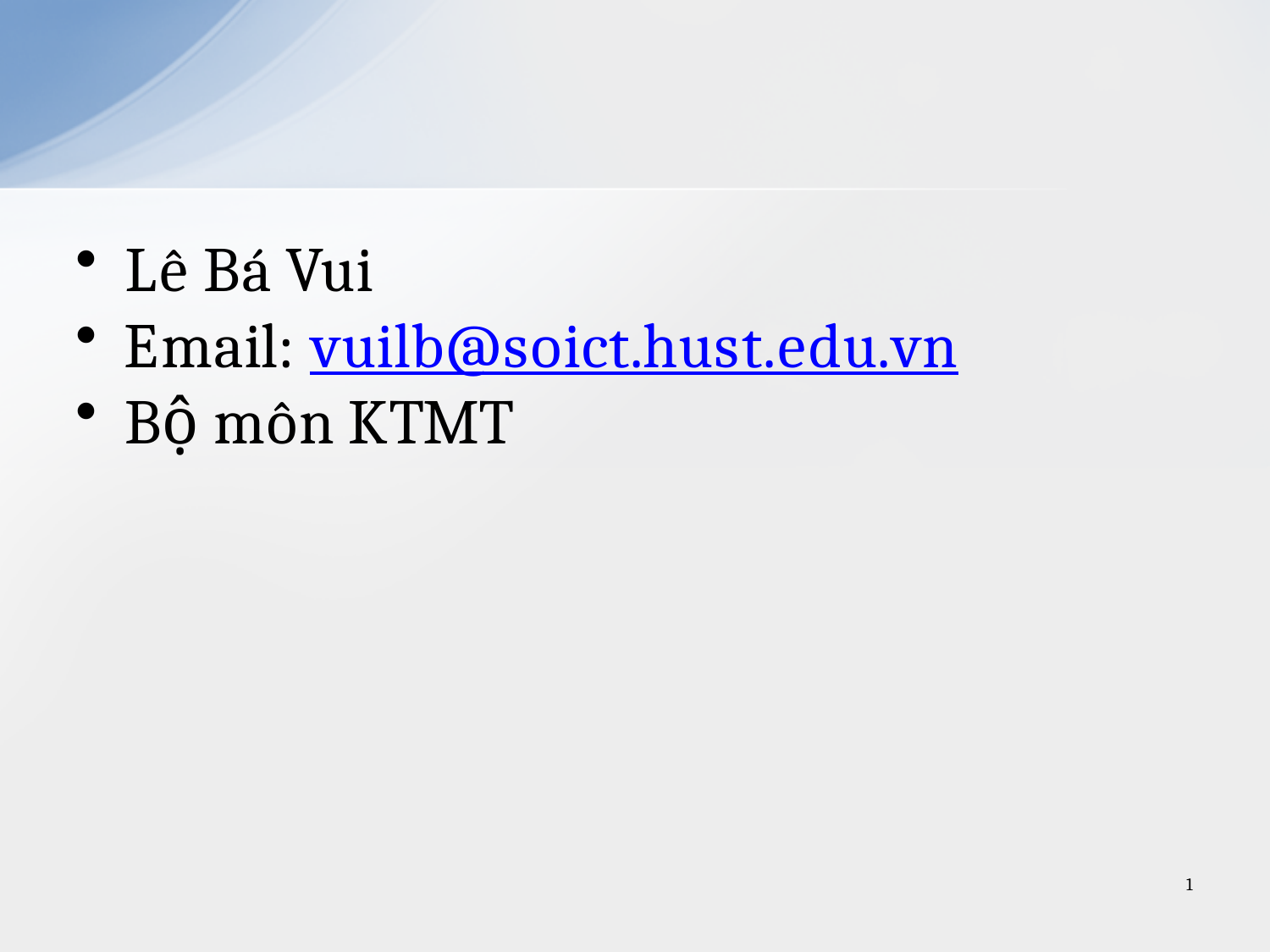

Lê Bá Vui
Email: vuilb@soict.hust.edu.vn
Bộ môn KTMT
1